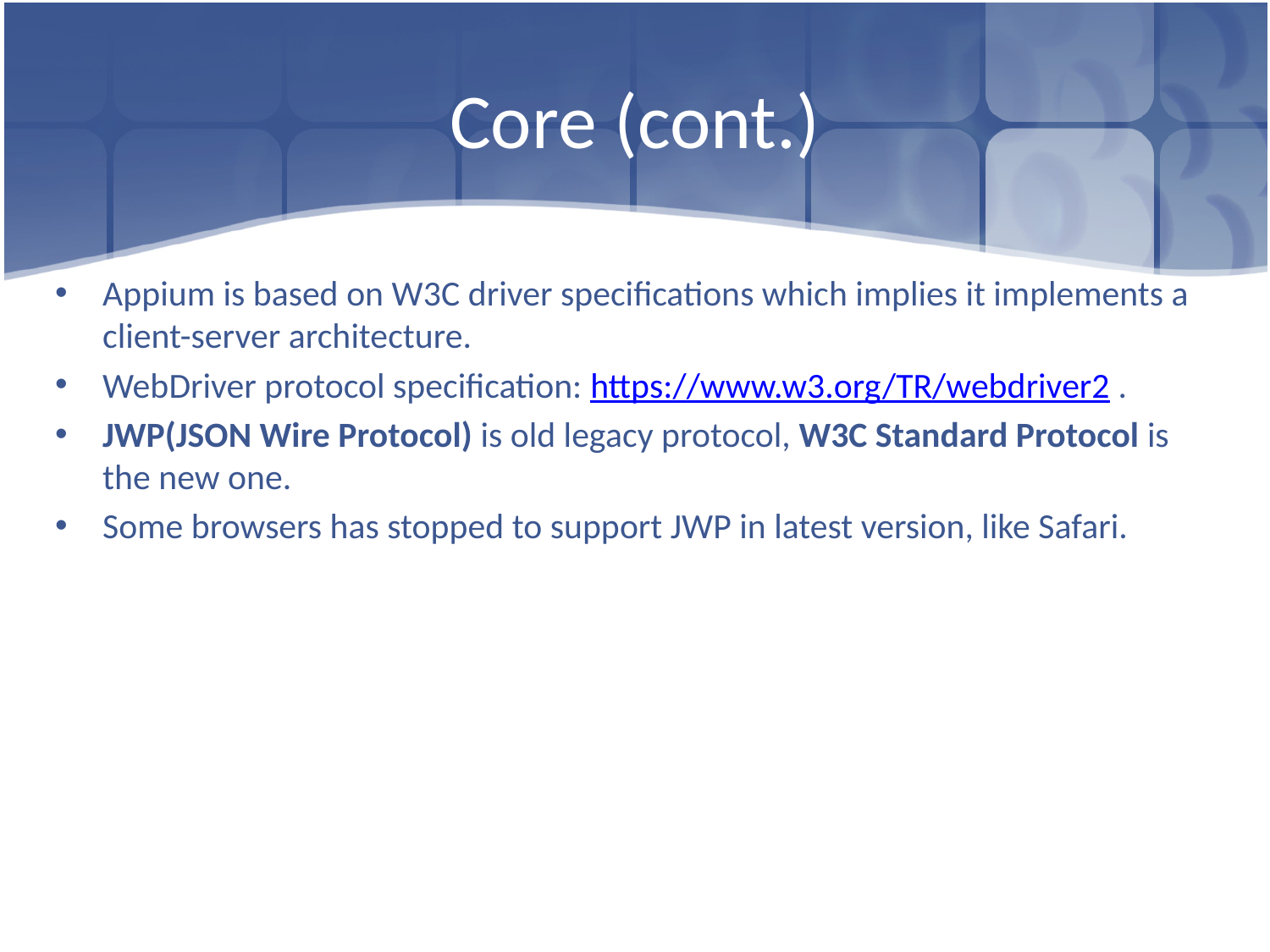

# Core (cont.)
Appium is based on W3C driver specifications which implies it implements a client-server architecture.
WebDriver protocol specification: https://www.w3.org/TR/webdriver2 .
JWP(JSON Wire Protocol) is old legacy protocol, W3C Standard Protocol is the new one.
Some browsers has stopped to support JWP in latest version, like Safari.